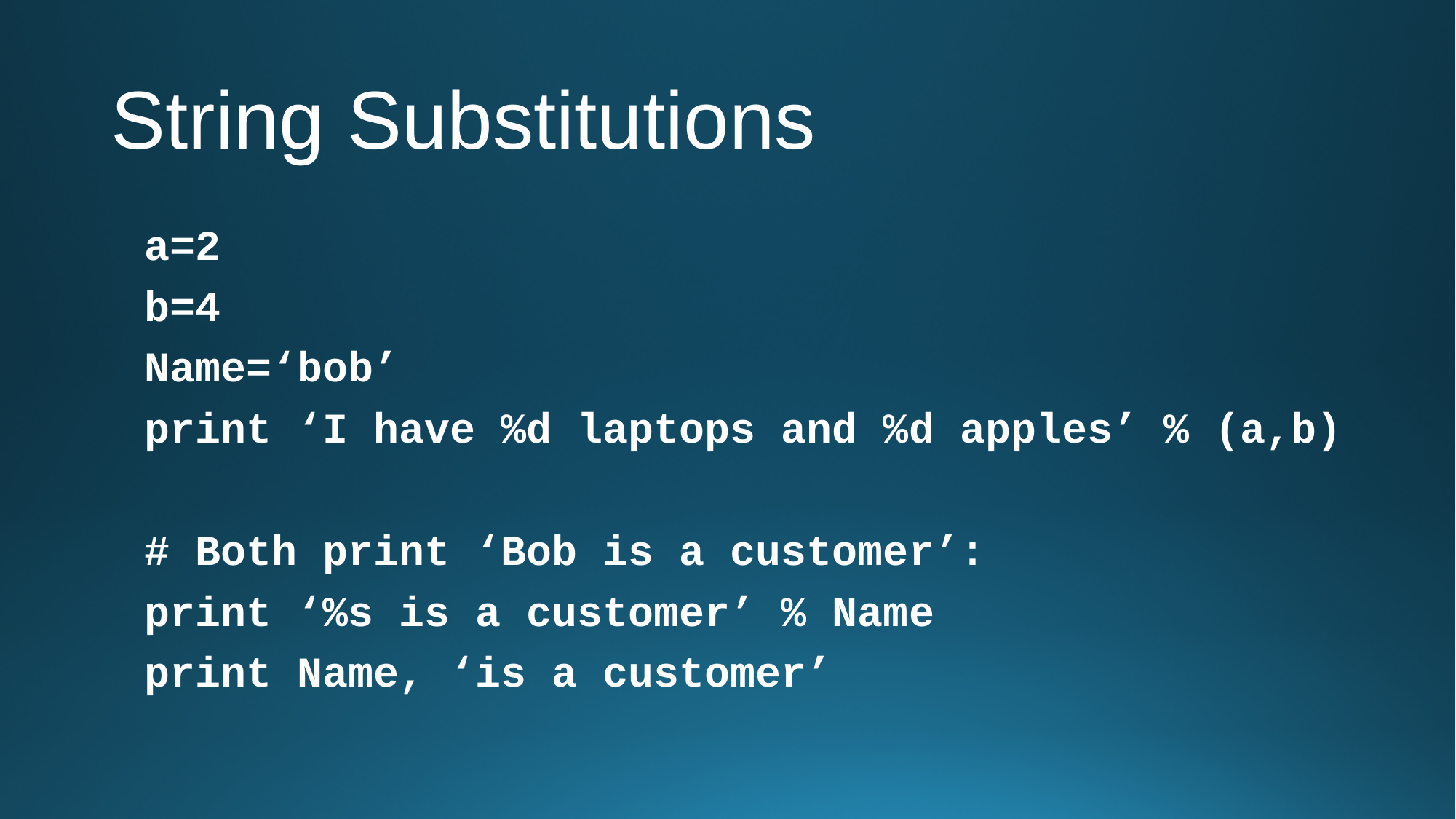

# String Substitutions
a=2
b=4
Name=‘bob’
print ‘I have %d laptops and %d apples’ % (a,b)

# Both print ‘Bob is a customer’:
print ‘%s is a customer’ % Name
print Name, ‘is a customer’